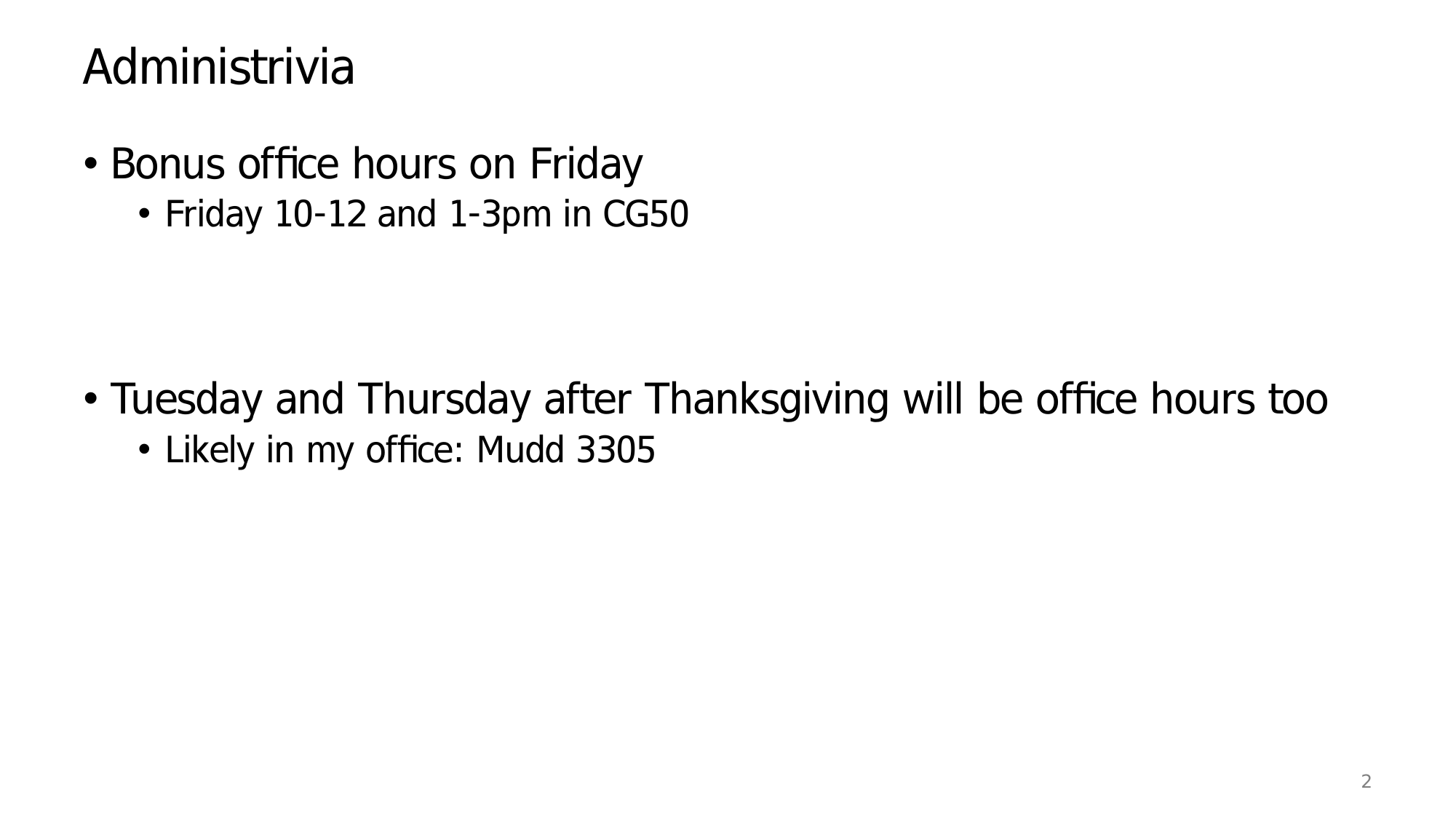

# Administrivia
Bonus office hours on Friday
Friday 10-12 and 1-3pm in CG50

Tuesday and Thursday after Thanksgiving will be office hours too
Likely in my office: Mudd 3305

2